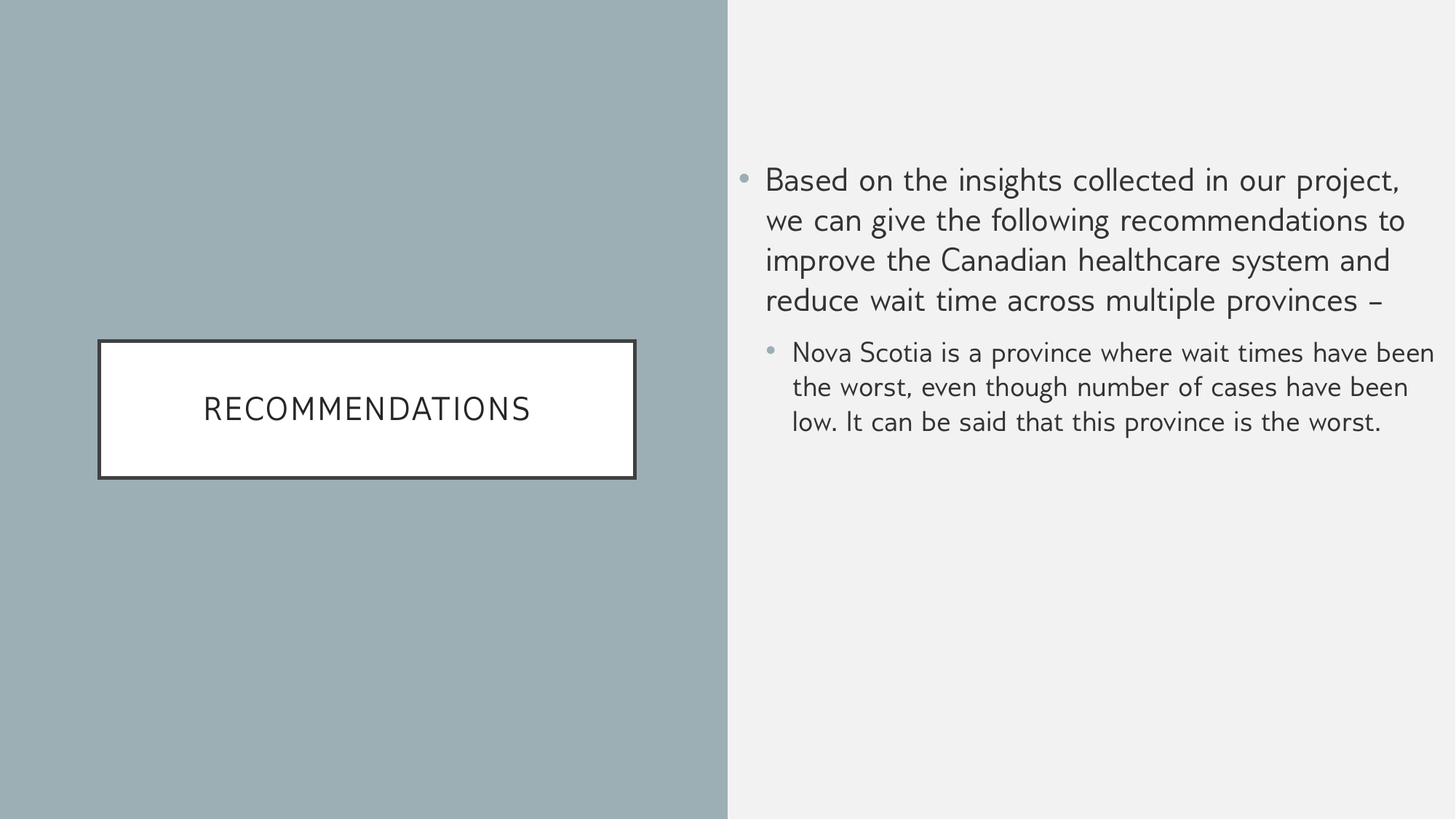

Based on the insights collected in our project, we can give the following recommendations to improve the Canadian healthcare system and reduce wait time across multiple provinces –
Nova Scotia is a province where wait times have been the worst, even though number of cases have been low. It can be said that this province is the worst.
# Recommendations